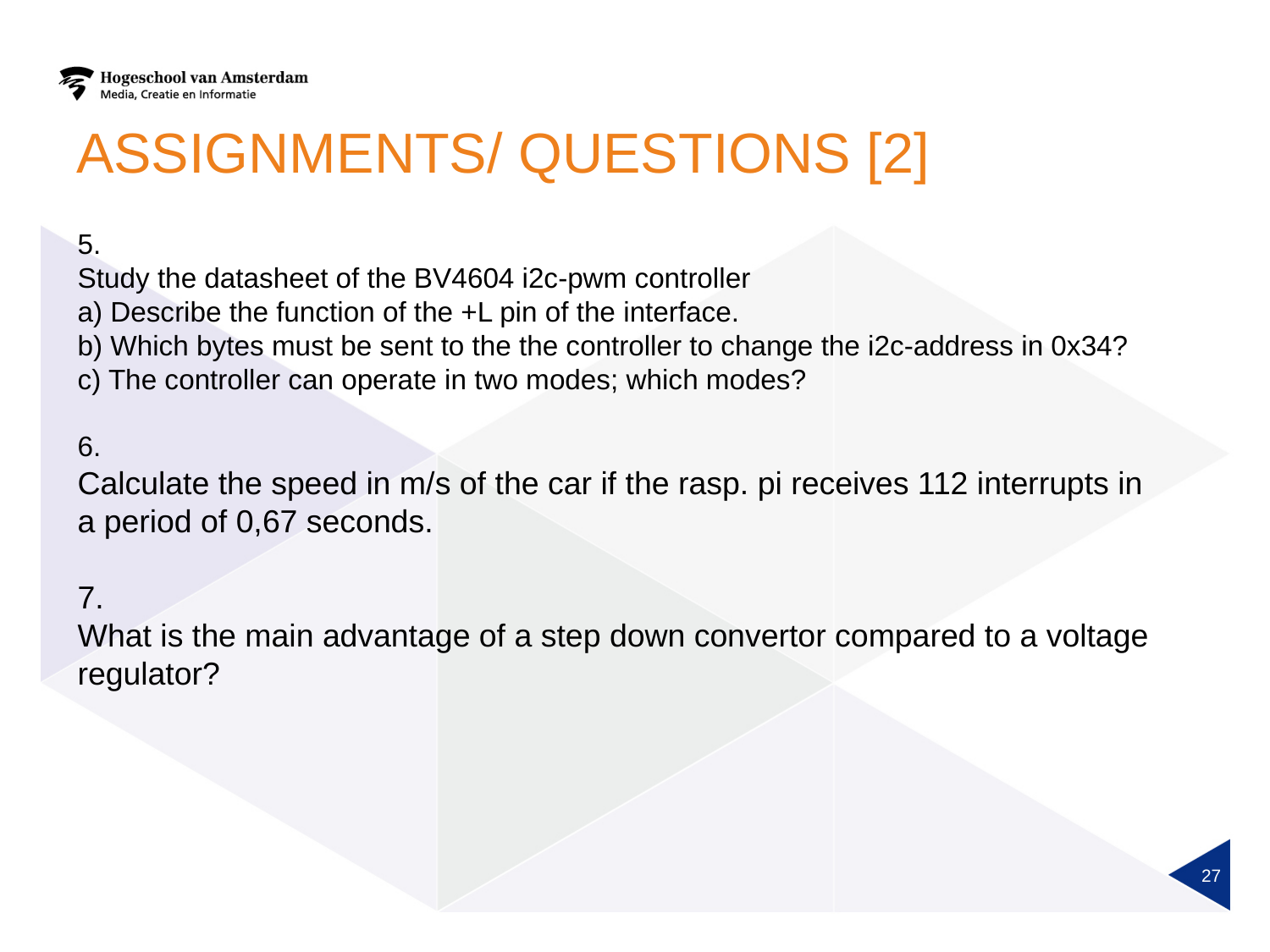

# ASSIGNMENTS/ Questions [2]
5.
Study the datasheet of the BV4604 i2c-pwm controller
a) Describe the function of the +L pin of the interface.
b) Which bytes must be sent to the the controller to change the i2c-address in 0x34?
c) The controller can operate in two modes; which modes?

6.
Calculate the speed in m/s of the car if the rasp. pi receives 112 interrupts in a period of 0,67 seconds.

7.
What is the main advantage of a step down convertor compared to a voltage regulator?

27